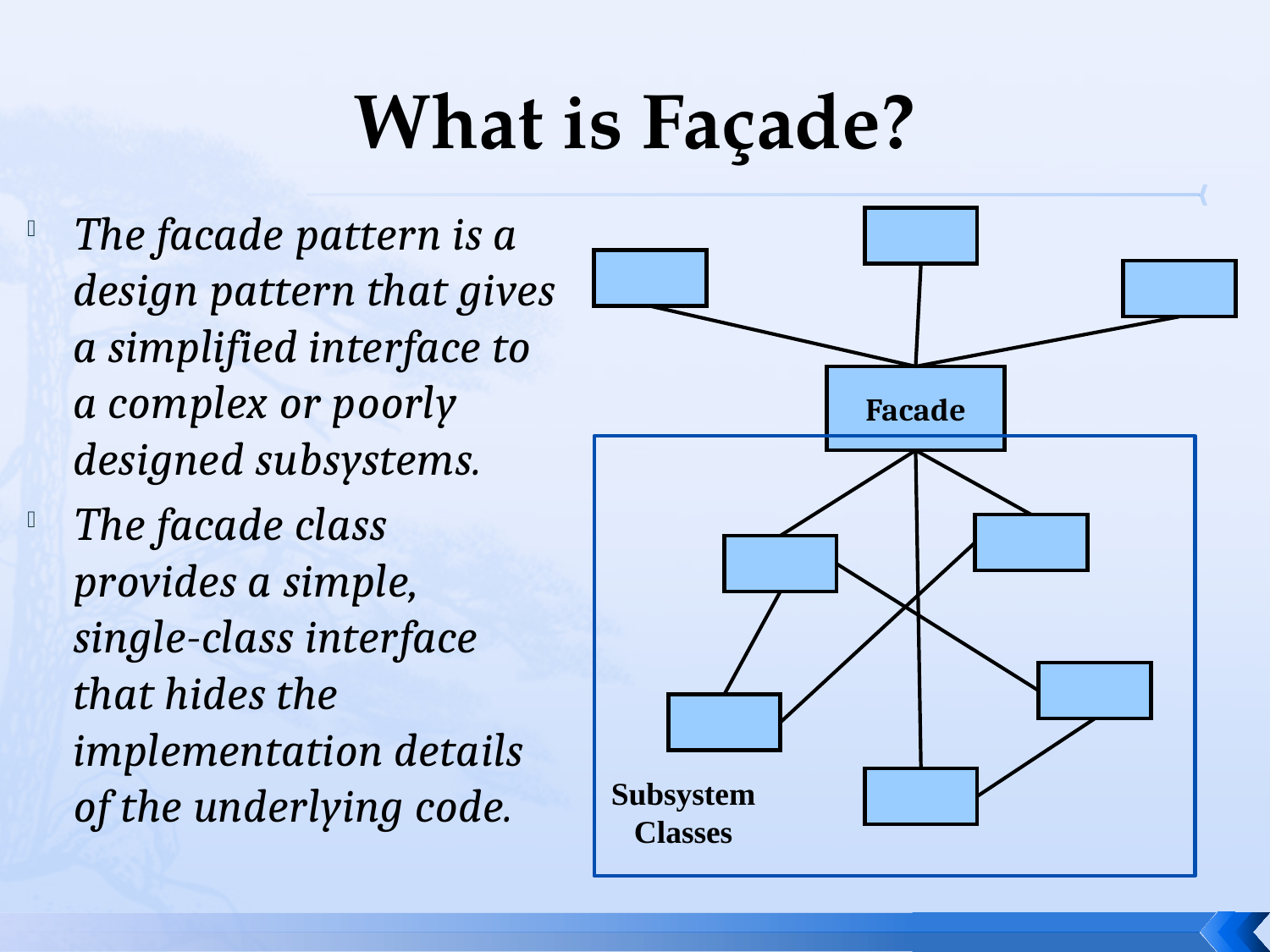

# What is Façade?
The facade pattern is a design pattern that gives a simplified interface to a complex or poorly designed subsystems.
The facade class provides a simple, single-class interface that hides the implementation details of the underlying code.

Facade

Subsystem Classes